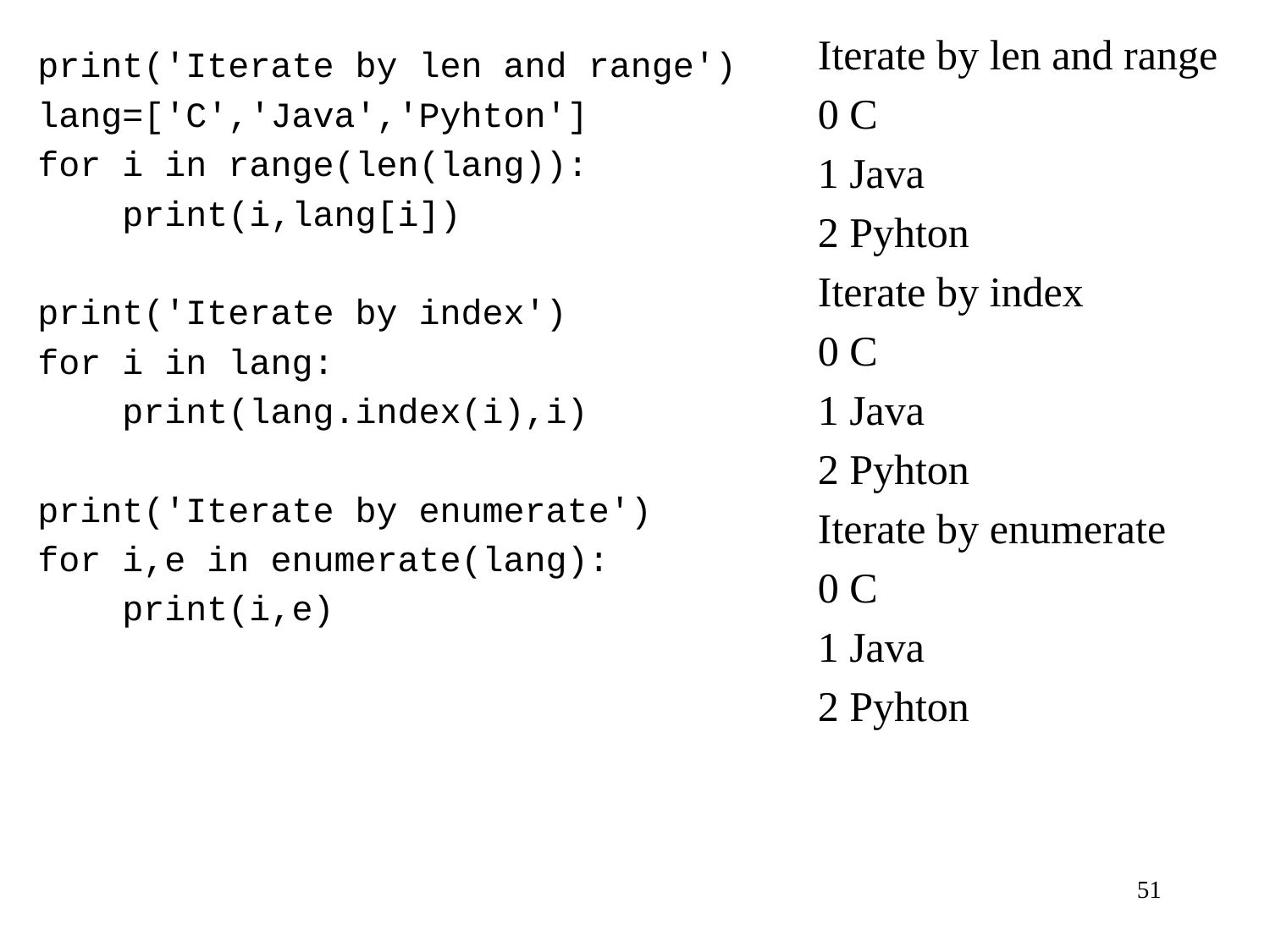

Iterate by len and range
0 C
1 Java
2 Pyhton
Iterate by index
0 C
1 Java
2 Pyhton
Iterate by enumerate
0 C
1 Java
2 Pyhton
print('Iterate by len and range')
lang=['C','Java','Pyhton']
for i in range(len(lang)):
    print(i,lang[i])

print('Iterate by index')
for i in lang:
    print(lang.index(i),i)

print('Iterate by enumerate')
for i,e in enumerate(lang):
    print(i,e)

51